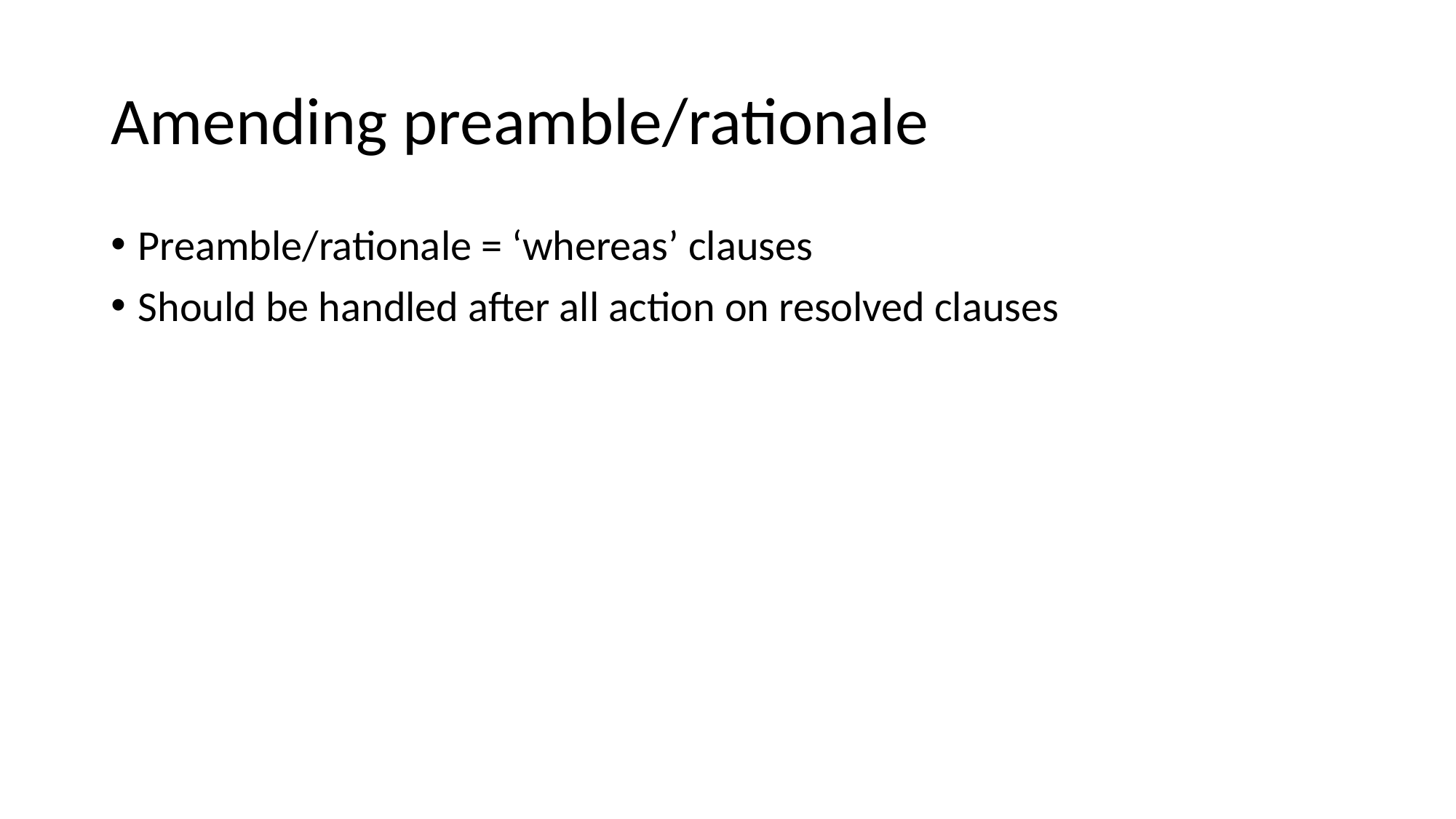

# Amending preamble/rationale
Preamble/rationale = ‘whereas’ clauses
Should be handled after all action on resolved clauses